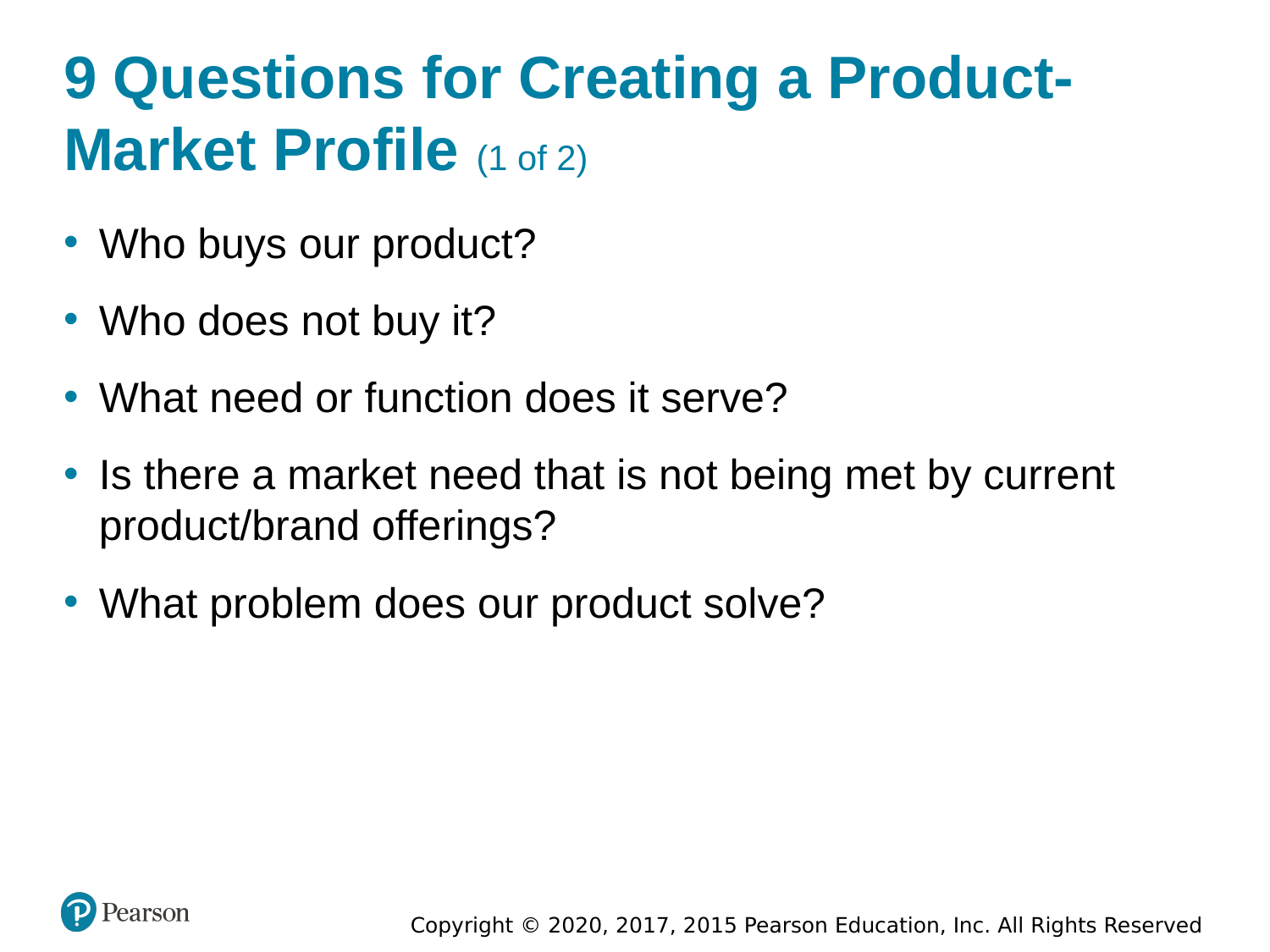

# 9 Questions for Creating a Product-Market Profile (1 of 2)
Who buys our product?
Who does not buy it?
What need or function does it serve?
Is there a market need that is not being met by current product/brand offerings?
What problem does our product solve?